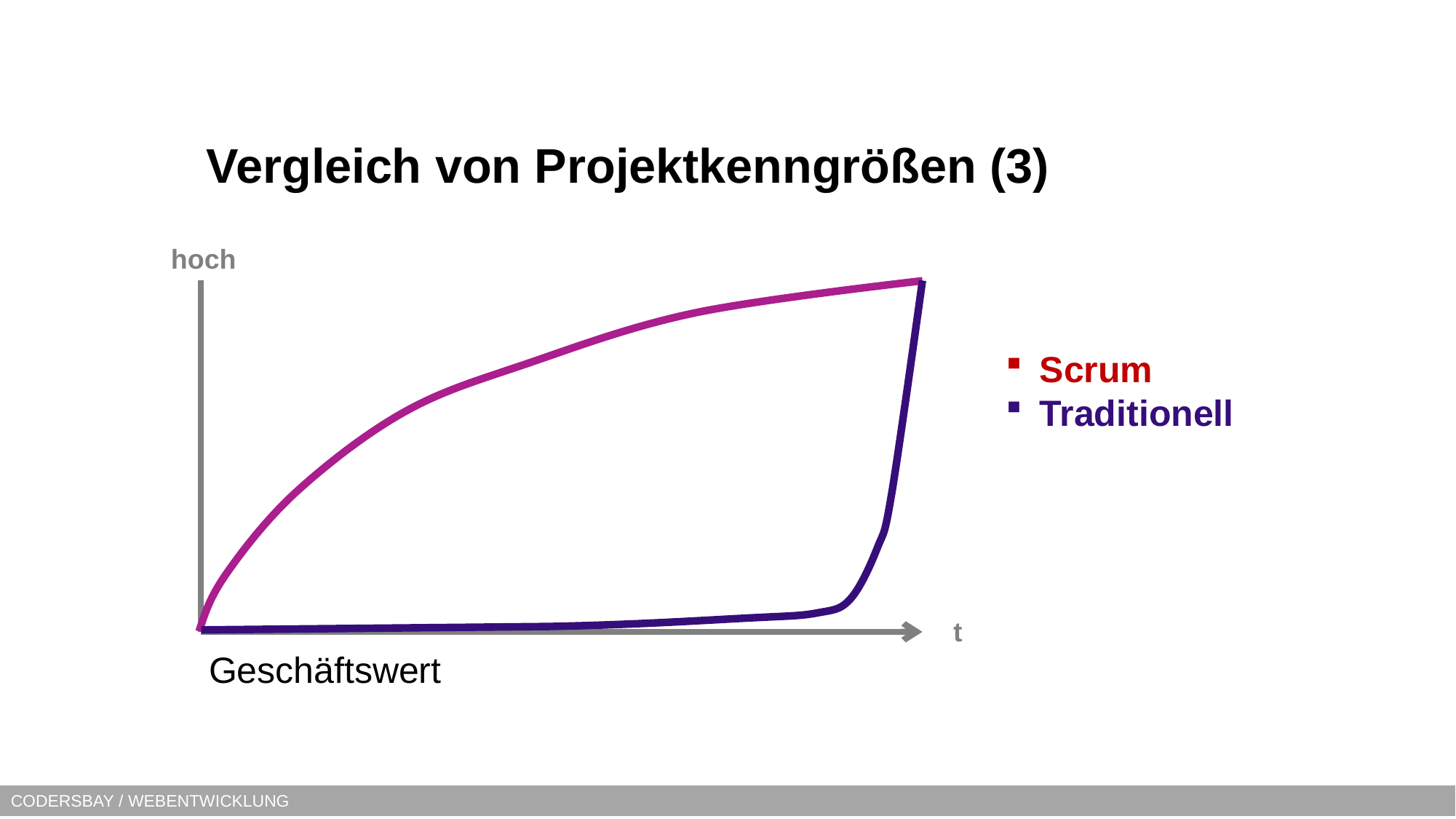

# Vergleich von Projektkenngrößen (3)
Projektkenngrößen im Vergleich
hoch

Scrum
Traditionell
t
Geschäftswert